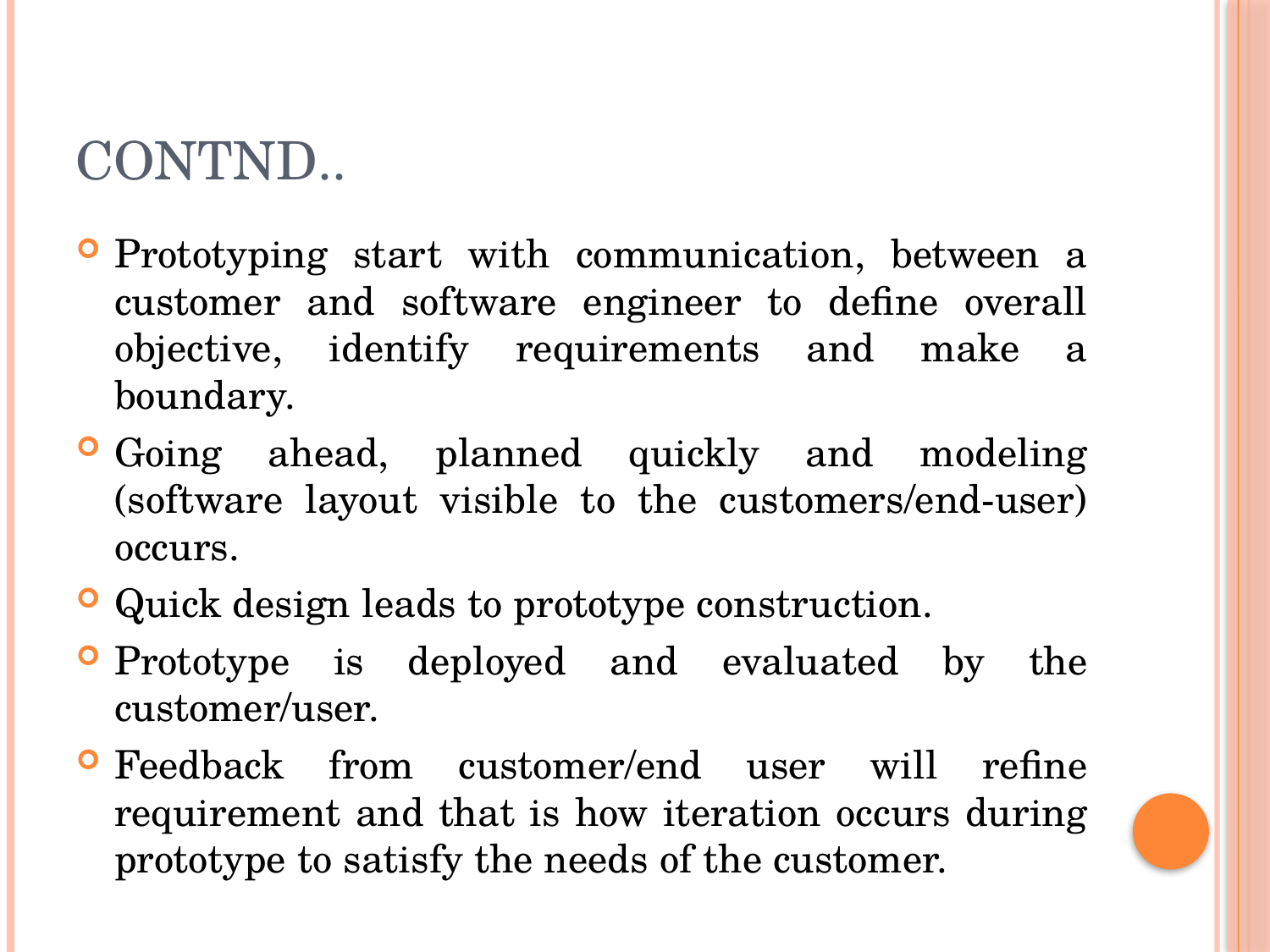

# Contnd..
Prototyping start with communication, between a customer and software engineer to define overall objective, identify requirements and make a boundary.
Going ahead, planned quickly and modeling (software layout visible to the customers/end-user) occurs.
Quick design leads to prototype construction.
Prototype is deployed and evaluated by the customer/user.
Feedback from customer/end user will refine requirement and that is how iteration occurs during prototype to satisfy the needs of the customer.